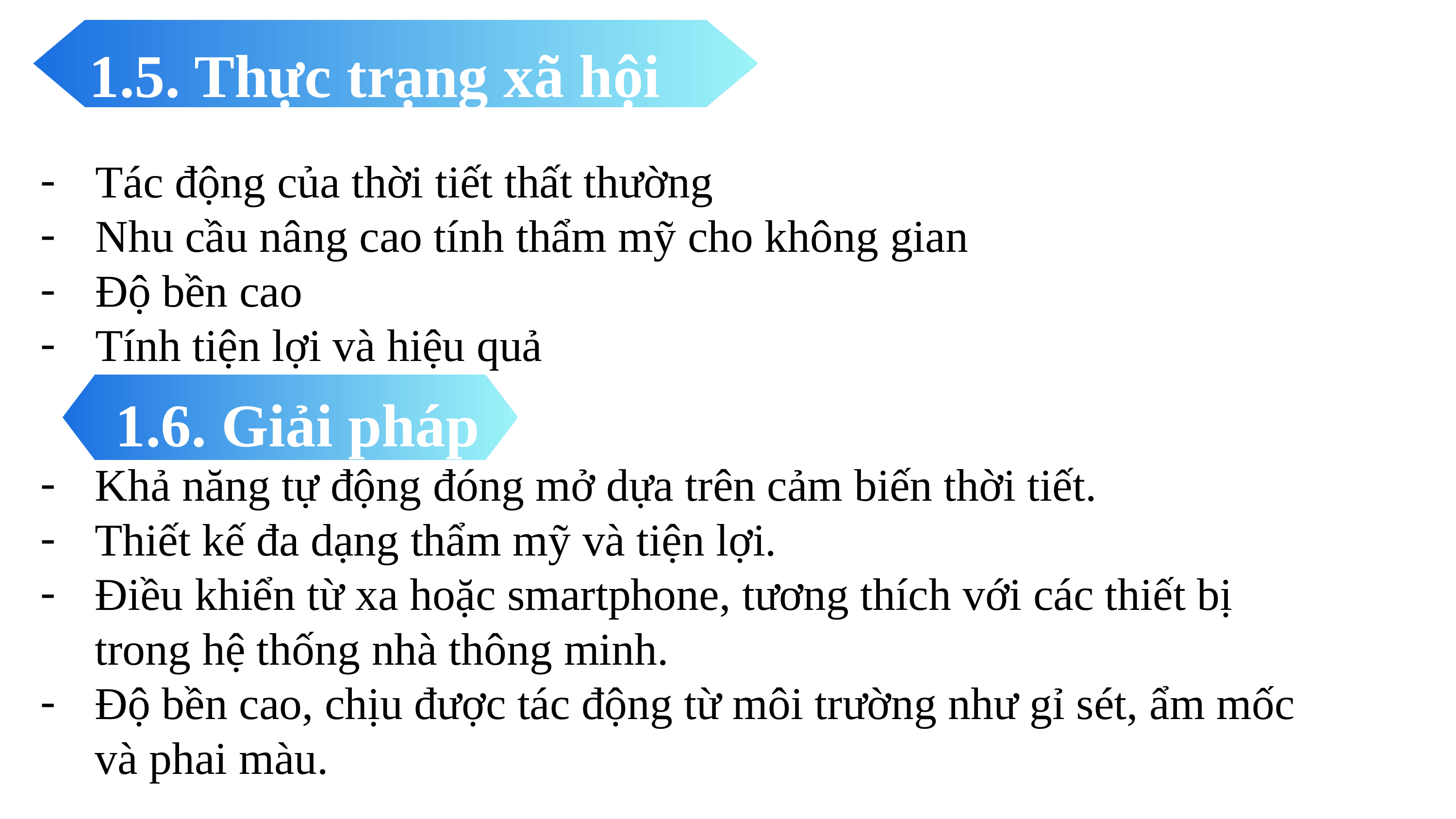

1.5. Thực trạng xã hội

Tác động của thời tiết thất thường
Nhu cầu nâng cao tính thẩm mỹ cho không gian
Độ bền cao
Tính tiện lợi và hiệu quả
1.6. Giải pháp
1.6. Giải pháp

Khả năng tự động đóng mở dựa trên cảm biến thời tiết.
Thiết kế đa dạng thẩm mỹ và tiện lợi.
Điều khiển từ xa hoặc smartphone, tương thích với các thiết bị trong hệ thống nhà thông minh.
Độ bền cao, chịu được tác động từ môi trường như gỉ sét, ẩm mốc và phai màu.